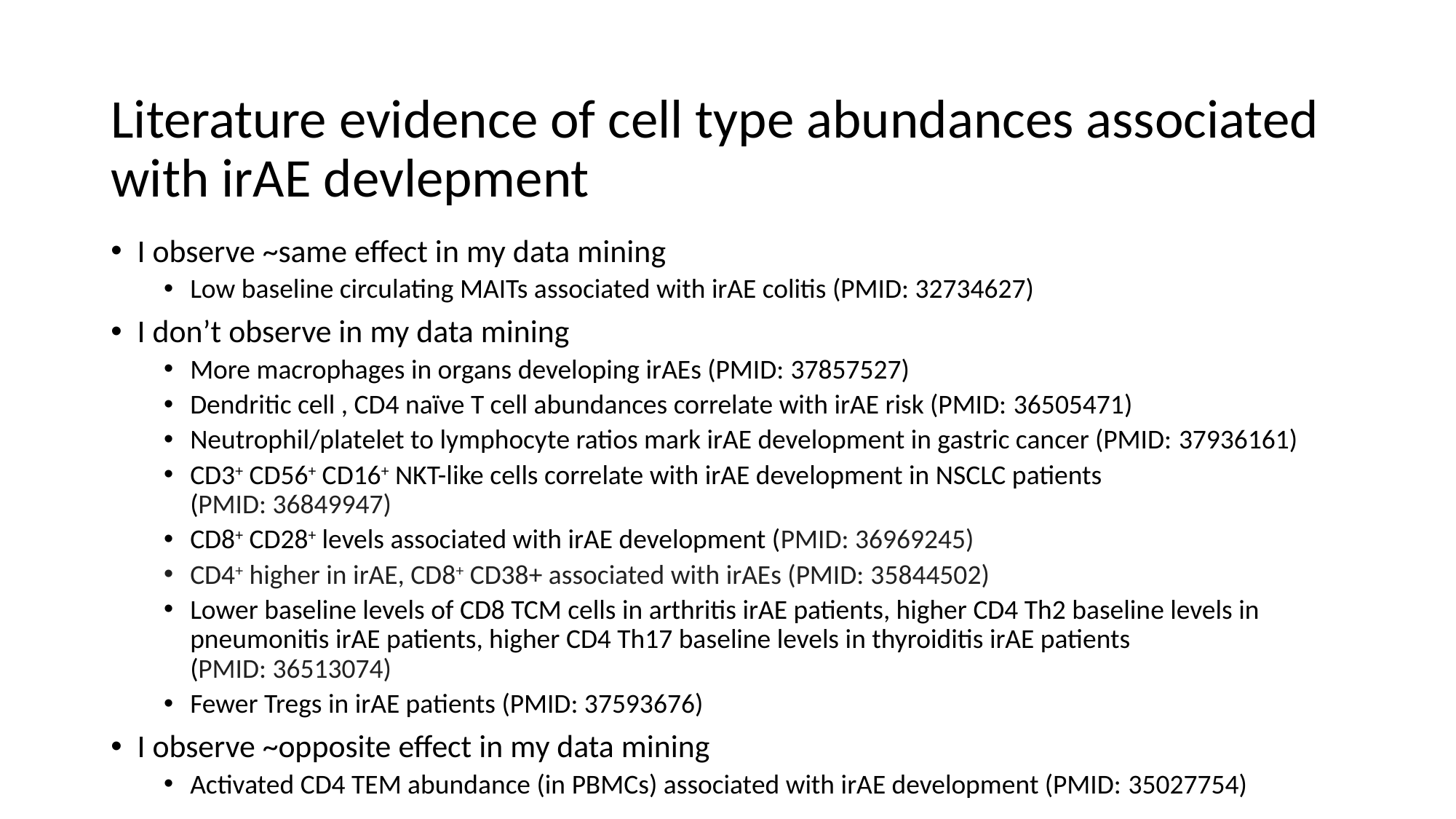

# Literature evidence of cell type abundances associated with irAE devlepment
I observe ~same effect in my data mining
Low baseline circulating MAITs associated with irAE colitis (PMID: 32734627)
I don’t observe in my data mining
More macrophages in organs developing irAEs (PMID: 37857527)
Dendritic cell , CD4 naïve T cell abundances correlate with irAE risk (PMID: 36505471)
Neutrophil/platelet to lymphocyte ratios mark irAE development in gastric cancer (PMID: 37936161)
CD3+ CD56+ CD16+ NKT-like cells correlate with irAE development in NSCLC patients (PMID: 36849947)
CD8+ CD28+ levels associated with irAE development (PMID: 36969245)
CD4+ higher in irAE, CD8+ CD38+ associated with irAEs (PMID: 35844502)
Lower baseline levels of CD8 TCM cells in arthritis irAE patients, higher CD4 Th2 baseline levels in pneumonitis irAE patients, higher CD4 Th17 baseline levels in thyroiditis irAE patients (PMID: 36513074)
Fewer Tregs in irAE patients (PMID: 37593676)
I observe ~opposite effect in my data mining
Activated CD4 TEM abundance (in PBMCs) associated with irAE development (PMID: 35027754)